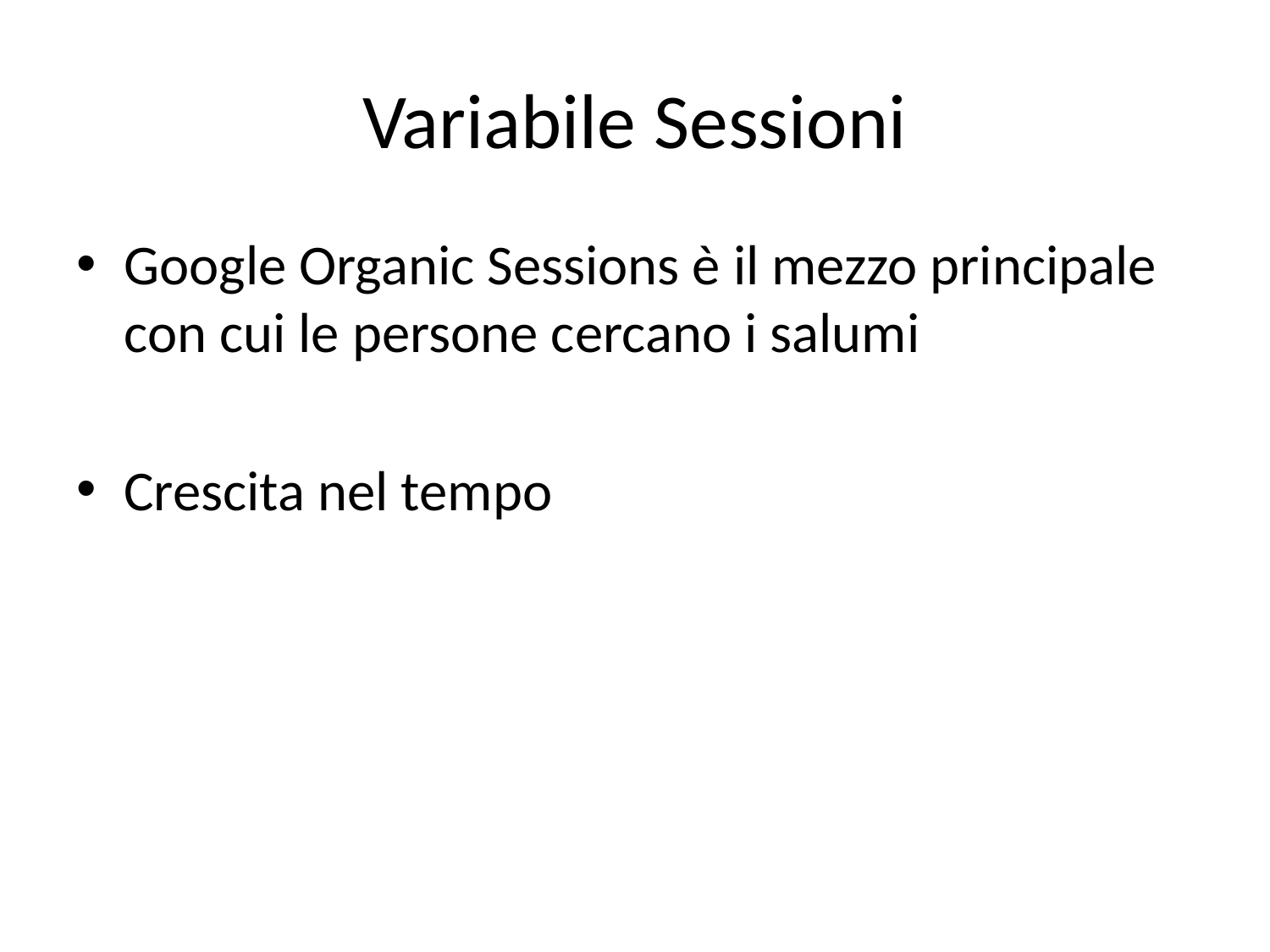

# Variabile Sessioni
Google Organic Sessions è il mezzo principale con cui le persone cercano i salumi

Crescita nel tempo